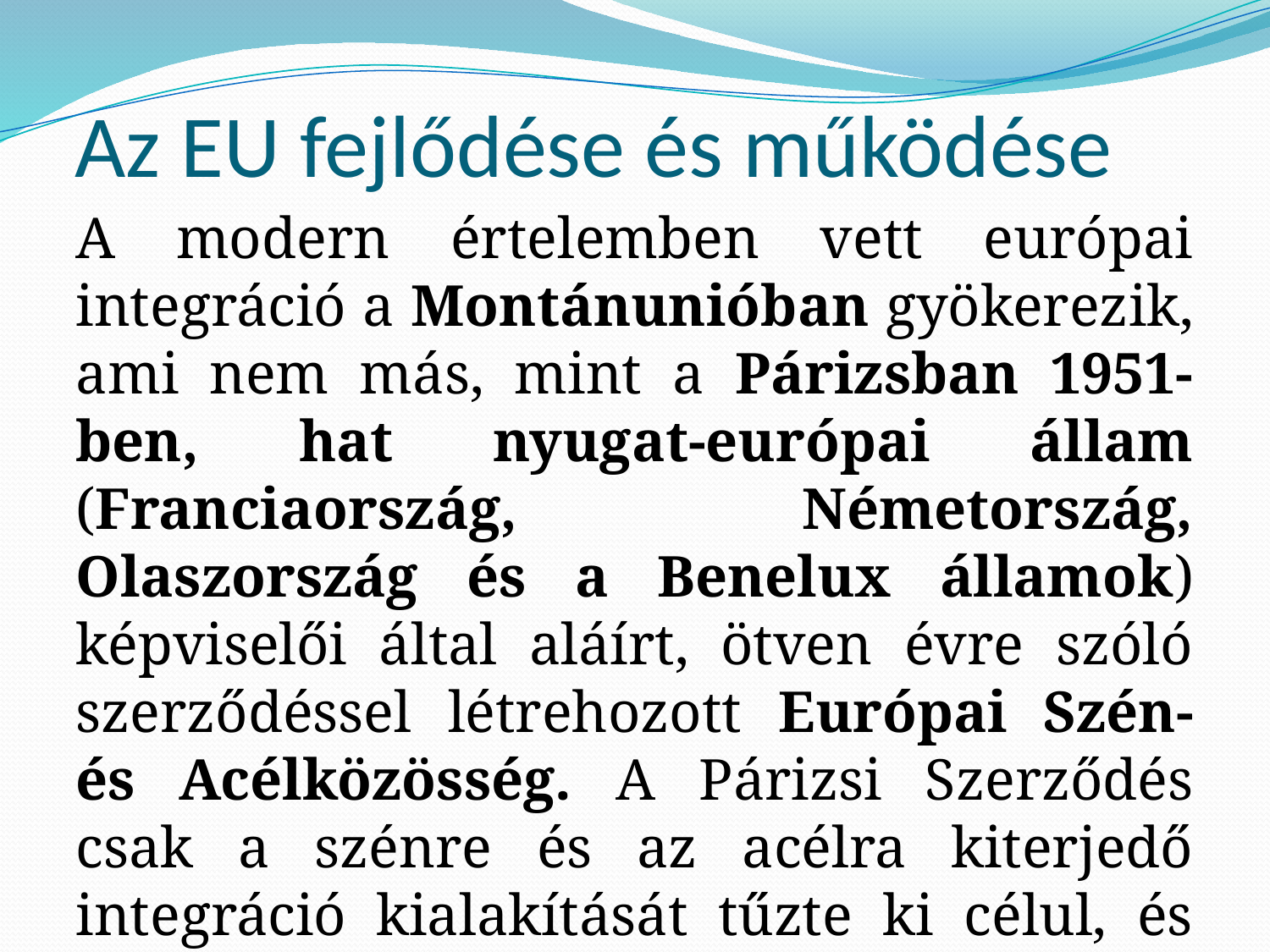

# Az EU fejlődése és működése
A modern értelemben vett európai integráció a Montánunióban gyökerezik, ami nem más, mint a Párizsban 1951-ben, hat nyugat-európai állam (Franciaország, Németország, Olaszország és a Benelux államok) képviselői által aláírt, ötven évre szóló szerződéssel létrehozott Európai Szén- és Acélközösség. A Párizsi Szerződés csak a szénre és az acélra kiterjedő integráció kialakítását tűzte ki célul, és valósította meg, két átmeneti időszakkal számolva.